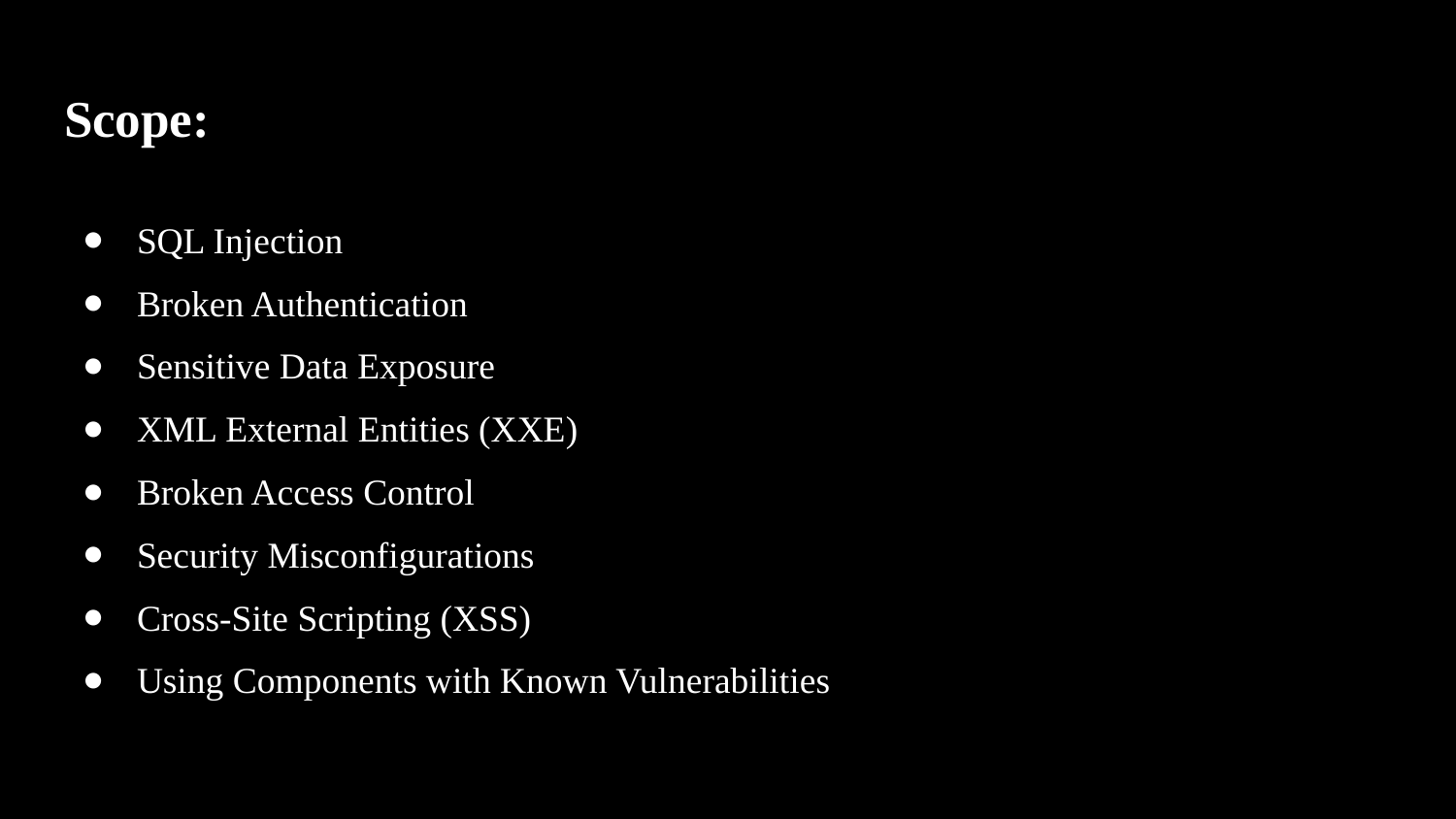

# Scope:
SQL Injection
Broken Authentication
Sensitive Data Exposure
XML External Entities (XXE)
Broken Access Control
Security Misconfigurations
Cross-Site Scripting (XSS)
Using Components with Known Vulnerabilities